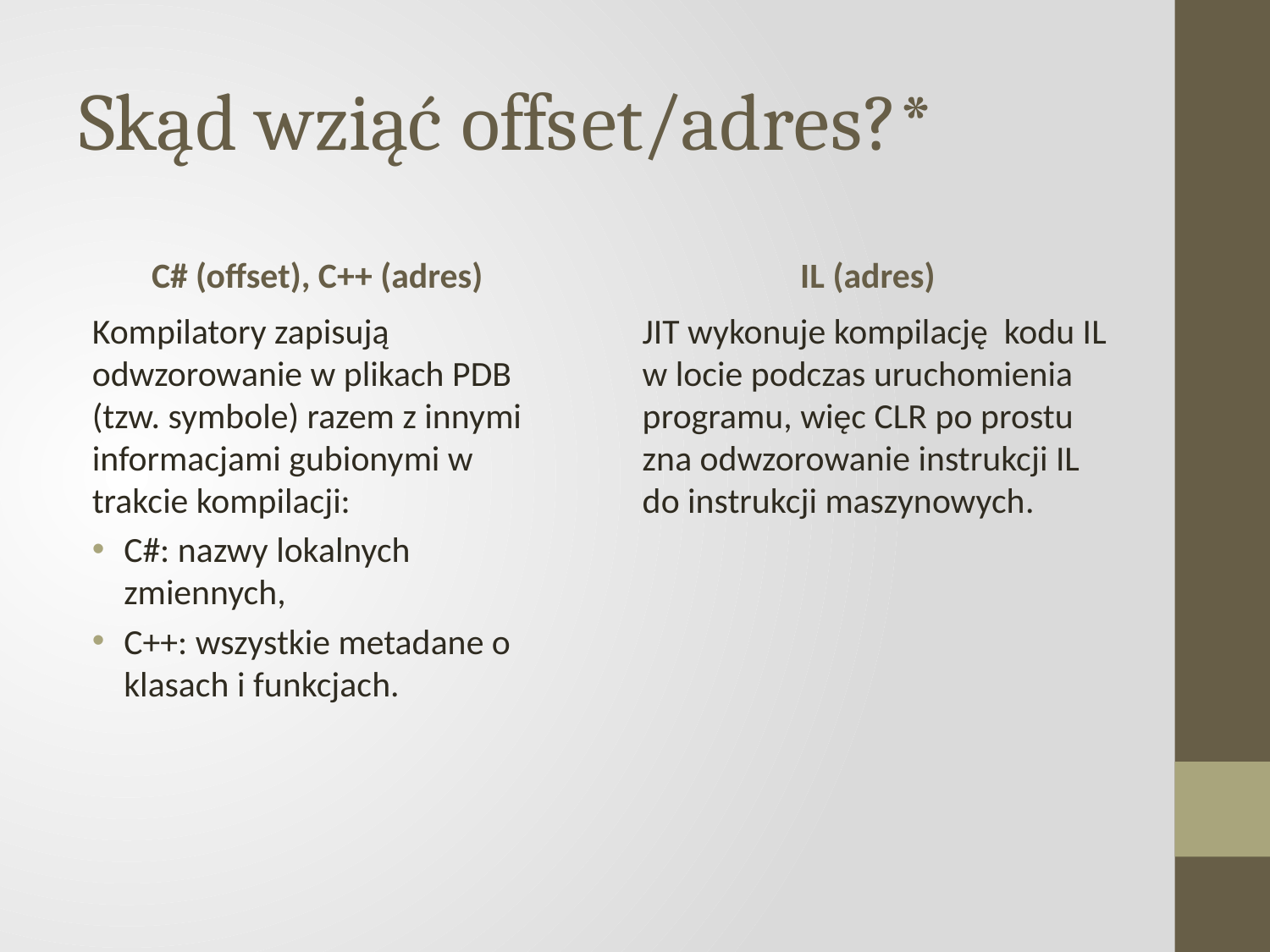

# Skąd wziąć offset/adres?*
C# (offset), C++ (adres)
IL (adres)
Kompilatory zapisują odwzorowanie w plikach PDB (tzw. symbole) razem z innymi informacjami gubionymi w trakcie kompilacji:
C#: nazwy lokalnych zmiennych,
C++: wszystkie metadane o klasach i funkcjach.

JIT wykonuje kompilację  kodu IL w locie podczas uruchomienia programu, więc CLR po prostu zna odwzorowanie instrukcji IL do instrukcji maszynowych.